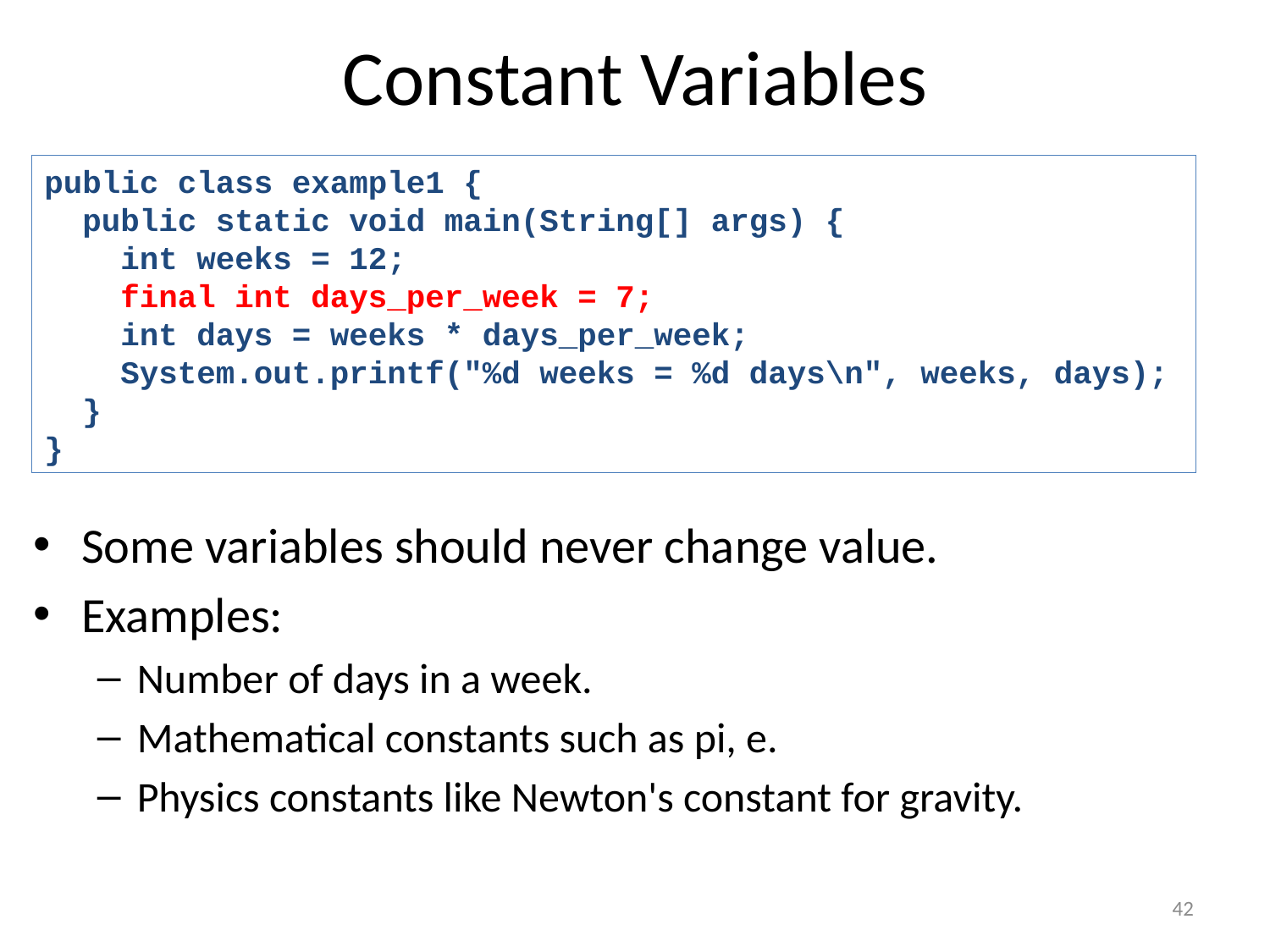

# Constant Variables
public class example1 {
  public static void main(String[] args) {
    int weeks = 12;
    final int days_per_week = 7;
    int days = weeks * days_per_week;
    System.out.printf("%d weeks = %d days\n", weeks, days);
  }
}
Some variables should never change value.
Examples:
Number of days in a week.
Mathematical constants such as pi, e.
Physics constants like Newton's constant for gravity.

42